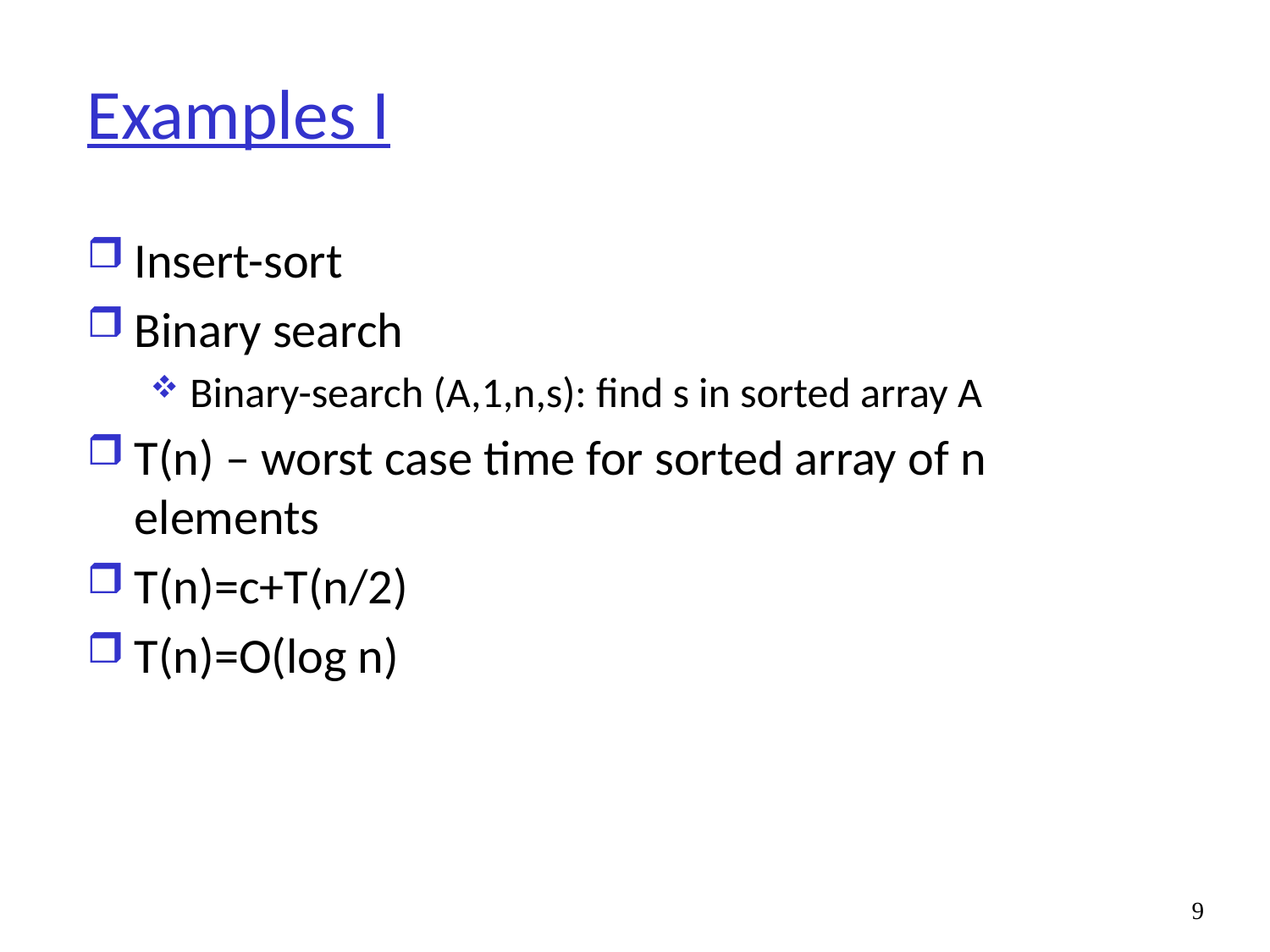

# Examples I
Insert-sort
Binary search
Binary-search (A,1,n,s): find s in sorted array A
T(n) – worst case time for sorted array of n elements
T(n)=c+T(n/2)
T(n)=O(log n)
9